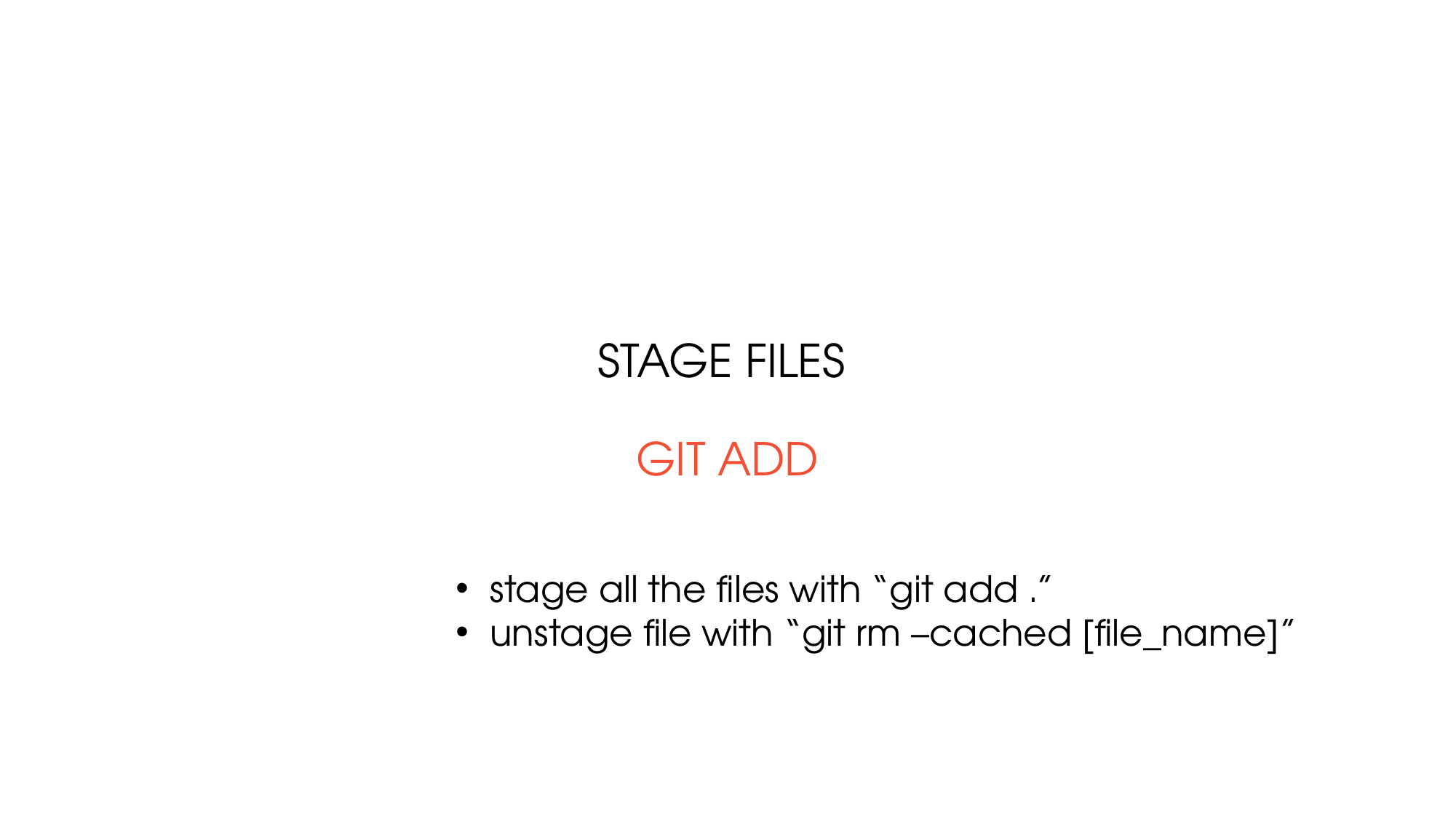

# Stage files git add
stage all the files with “git add .”
unstage file with “git rm –cached [file_name]”